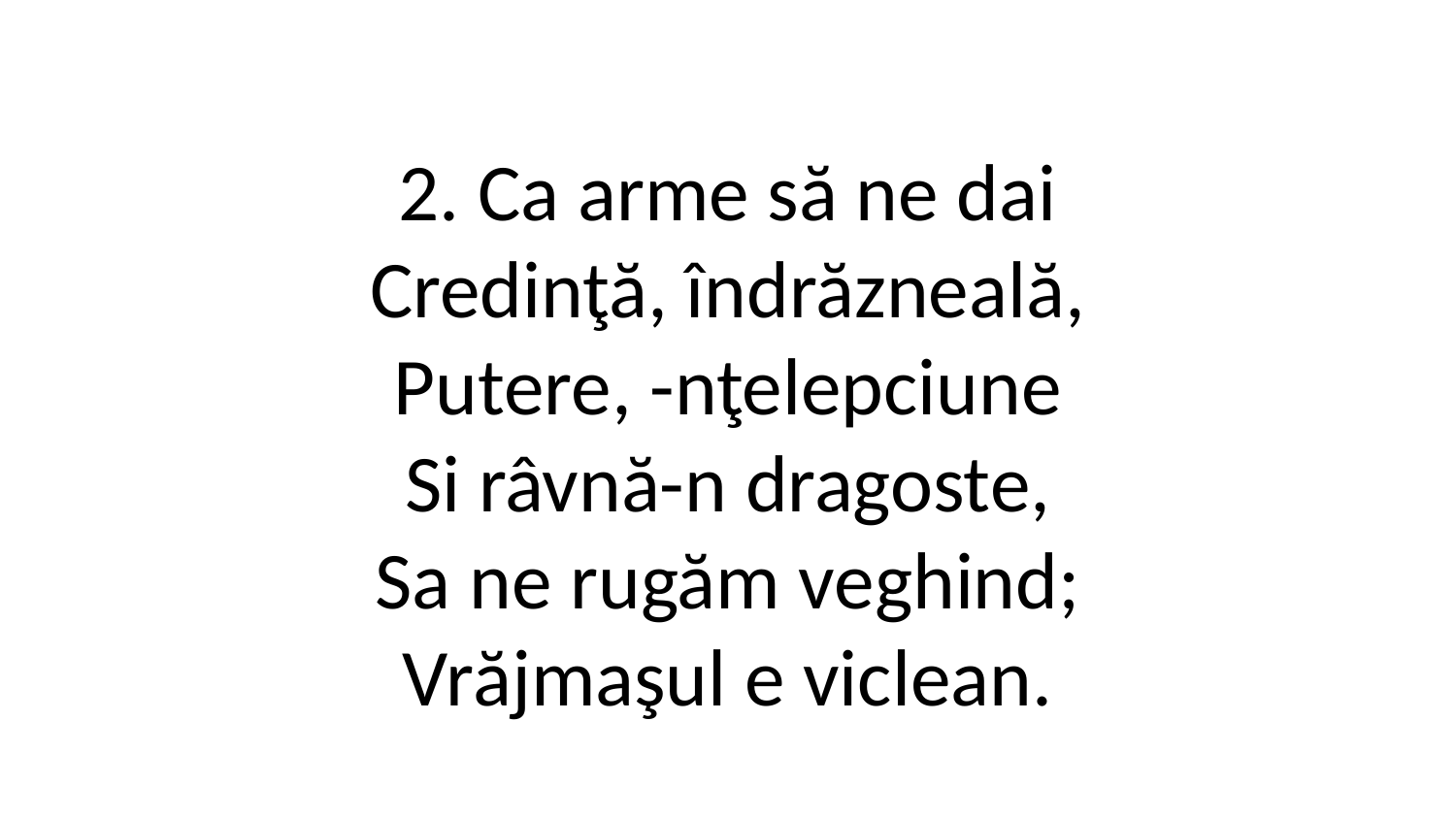

2. Ca arme să ne dai
Credinţă, îndrăzneală,
Putere, -nţelepciune
Si râvnă-n dragoste,
Sa ne rugăm veghind;
Vrăjmaşul e viclean.